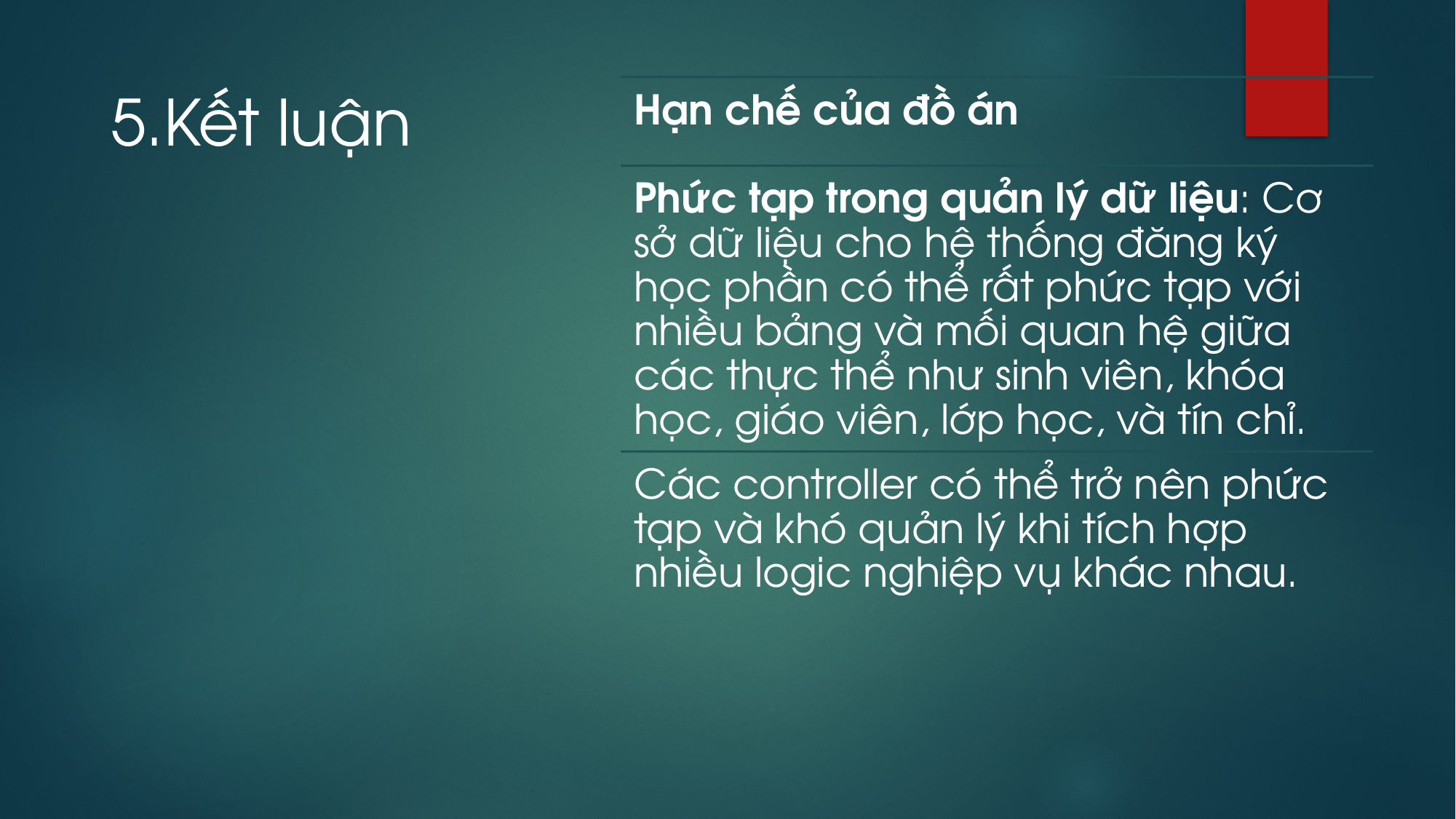

Hạn chế của đồ án
Phức tạp trong quản lý dữ liệu: Cơ sở dữ liệu cho hệ thống đăng ký học phần có thể rất phức tạp với nhiều bảng và mối quan hệ giữa các thực thể như sinh viên, khóa học, giáo viên, lớp học, và tín chỉ.
Các controller có thể trở nên phức tạp và khó quản lý khi tích hợp nhiều logic nghiệp vụ khác nhau.
# 5.Kết luận